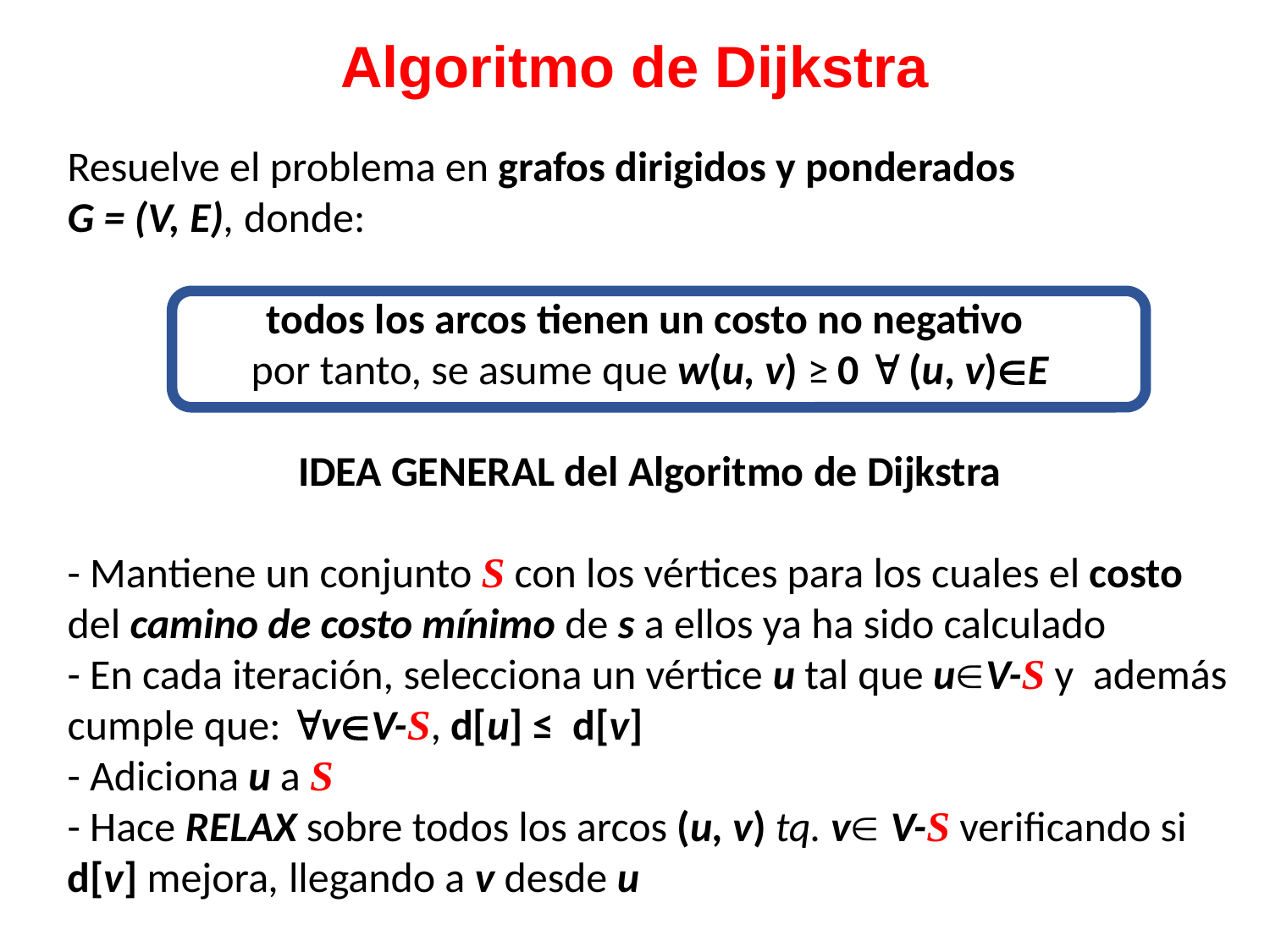

# Algoritmo de Dijkstra

Resuelve el problema en grafos dirigidos y ponderados
G = (V, E), donde:

todos los arcos tienen un costo no negativo
 por tanto, se asume que w(u, v) ≥ 0 ∀ (u, v)∈E

IDEA GENERAL del Algoritmo de Dijkstra

- Mantiene un conjunto S con los vértices para los cuales el costo del camino de costo mínimo de s a ellos ya ha sido calculado
- En cada iteración, selecciona un vértice u tal que u∈V-S y  además cumple que: ∀v∈V-S, d[u] ≤  d[v]
- Adiciona u a S
- Hace RELAX sobre todos los arcos (u, v) tq. v∈ V-S verificando si d[v] mejora, llegando a v desde u